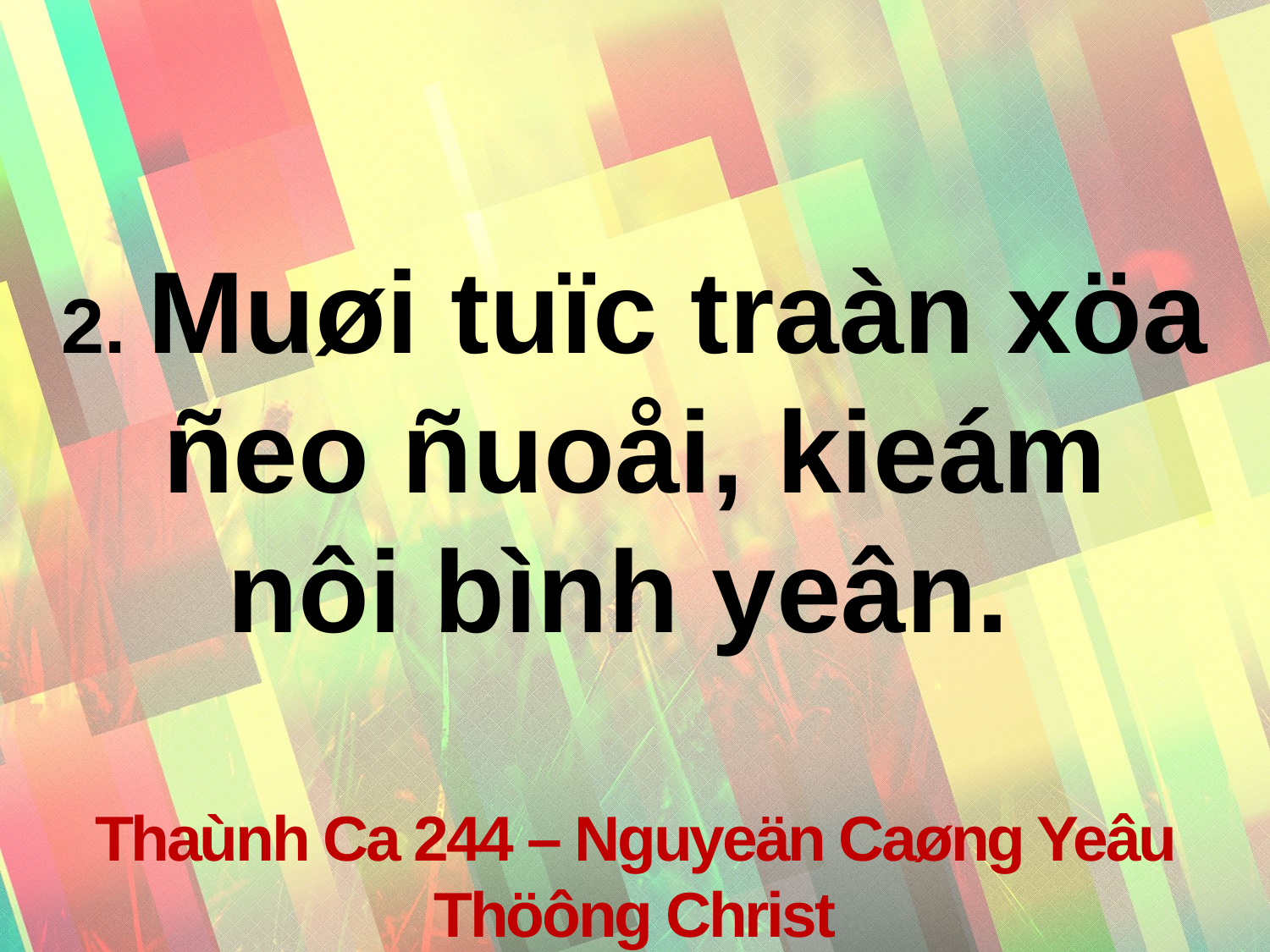

2. Muøi tuïc traàn xöa
 ñeo ñuoåi, kieám
nôi bình yeân.
Thaùnh Ca 244 – Nguyeän Caøng Yeâu Thöông Christ